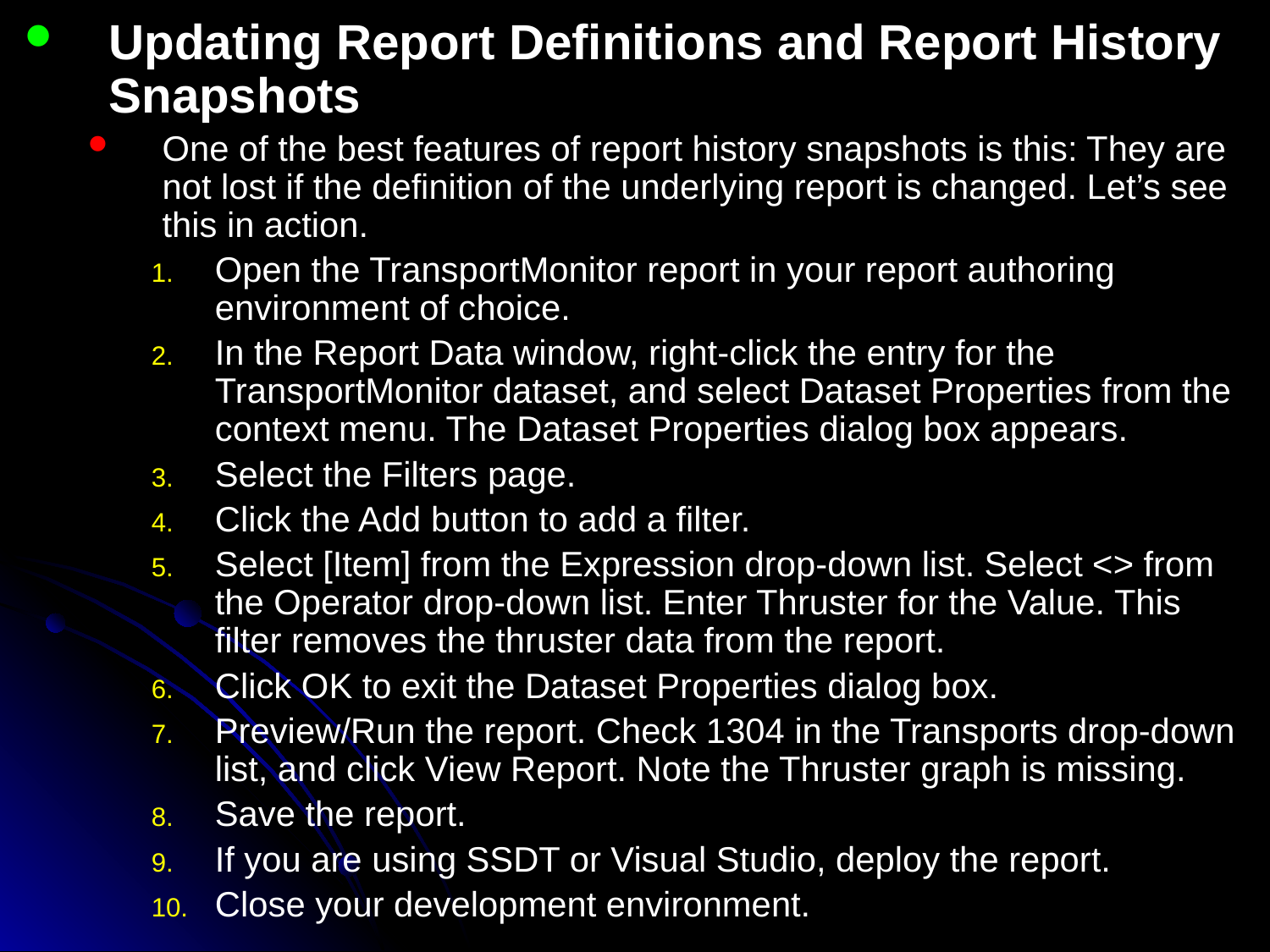

Updating Report Definitions and Report History Snapshots
One of the best features of report history snapshots is this: They are not lost if the definition of the underlying report is changed. Let’s see this in action.
Open the TransportMonitor report in your report authoring environment of choice.
In the Report Data window, right-click the entry for the TransportMonitor dataset, and select Dataset Properties from the context menu. The Dataset Properties dialog box appears.
Select the Filters page.
Click the Add button to add a filter.
Select [Item] from the Expression drop-down list. Select <> from the Operator drop-down list. Enter Thruster for the Value. This filter removes the thruster data from the report.
Click OK to exit the Dataset Properties dialog box.
Preview/Run the report. Check 1304 in the Transports drop-down list, and click View Report. Note the Thruster graph is missing.
Save the report.
If you are using SSDT or Visual Studio, deploy the report.
Close your development environment.